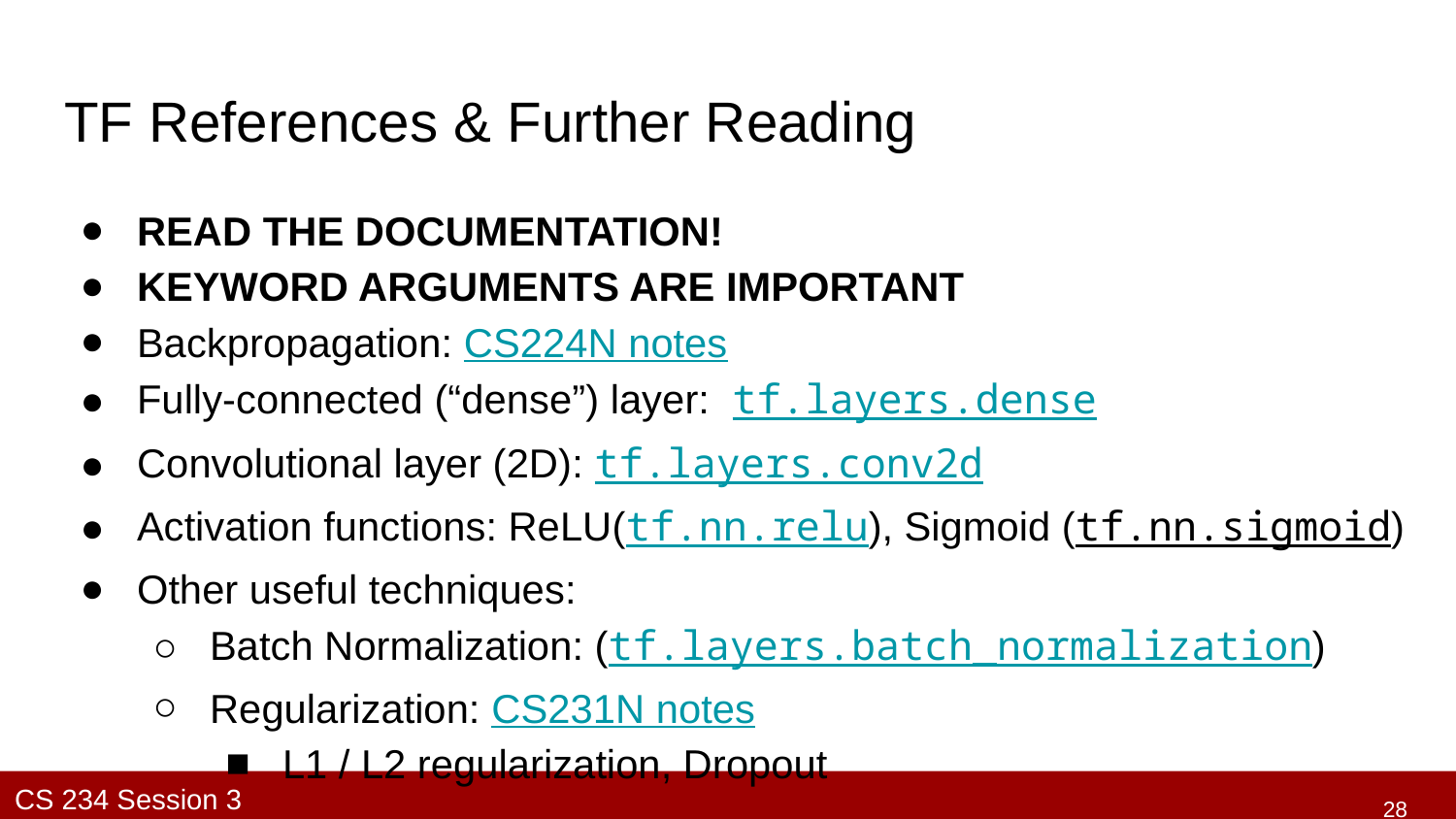

# TF References & Further Reading
READ THE DOCUMENTATION!
KEYWORD ARGUMENTS ARE IMPORTANT
Backpropagation: CS224N notes
Fully-connected (“dense”) layer:  tf.layers.dense
Convolutional layer (2D): tf.layers.conv2d
Activation functions: ReLU(tf.nn.relu), Sigmoid (tf.nn.sigmoid)
Other useful techniques:
Batch Normalization: (tf.layers.batch_normalization)
Regularization: CS231N notes
L1 / L2 regularization, Dropout
         28
CS 234 Session 3